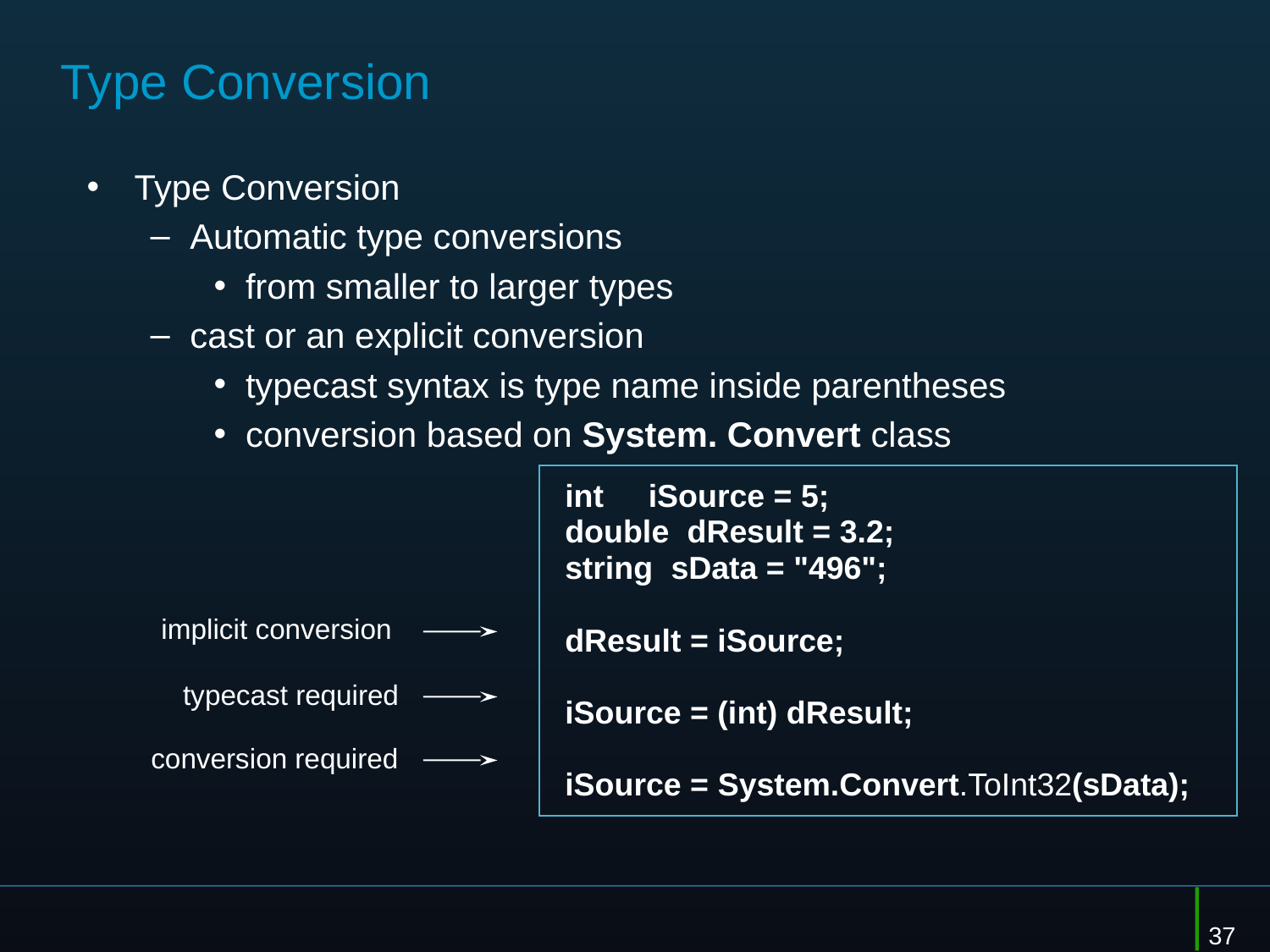

# Type Conversion
Type Conversion
Automatic type conversions
from smaller to larger types
cast or an explicit conversion
typecast syntax is type name inside parentheses
conversion based on System. Convert class

int     iSource = 5;
double  dResult = 3.2;
string  sData = "496";

dResult = iSource;

iSource = (int) dResult;

iSource = System.Convert.ToInt32(sData);
implicit conversion

typecast required

conversion required

37